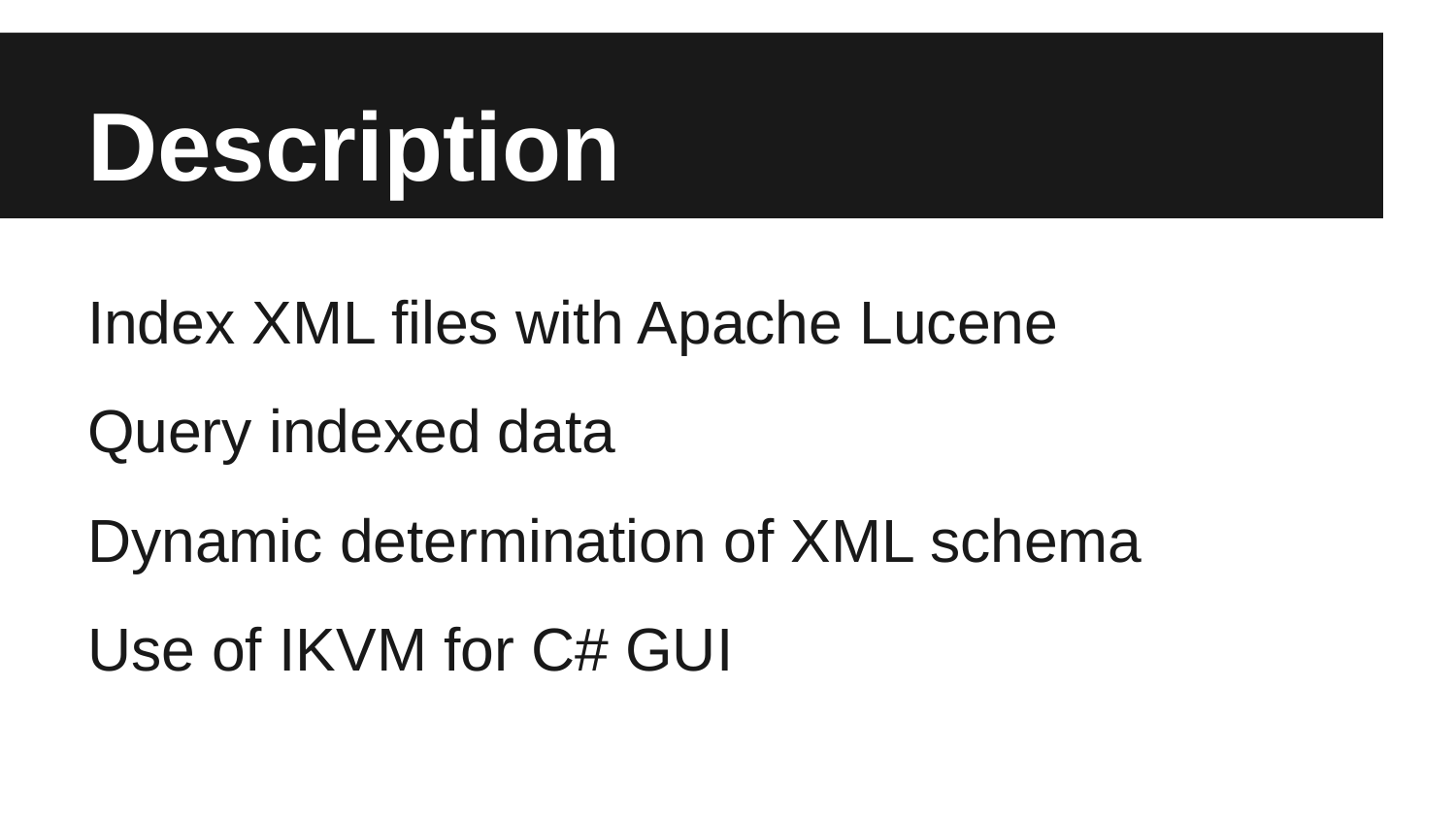

# Description
Index XML files with Apache Lucene
Query indexed data
Dynamic determination of XML schema
Use of IKVM for C# GUI